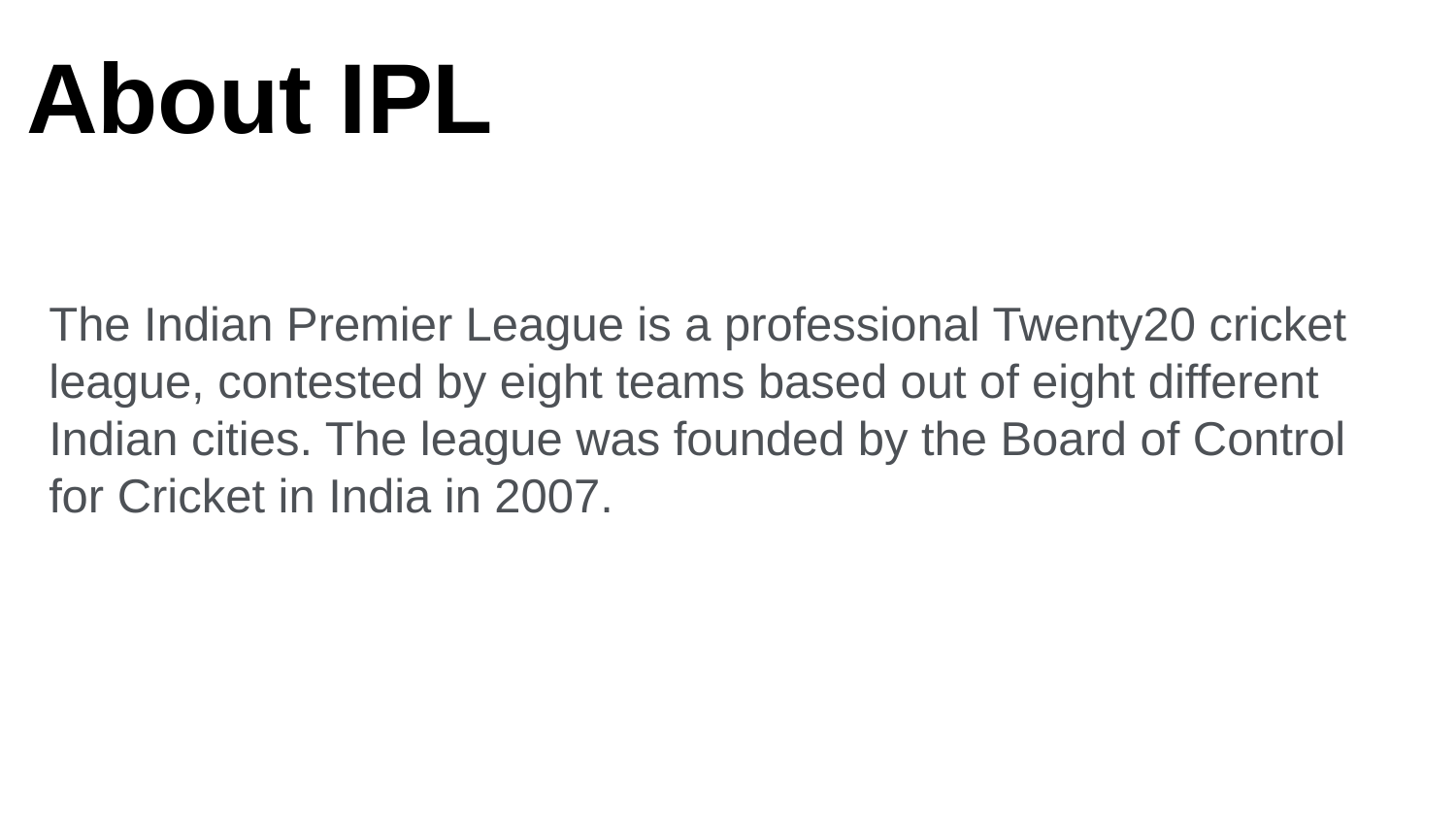

About IPL
The Indian Premier League is a professional Twenty20 cricket league, contested by eight teams based out of eight different Indian cities. The league was founded by the Board of Control for Cricket in India in 2007.